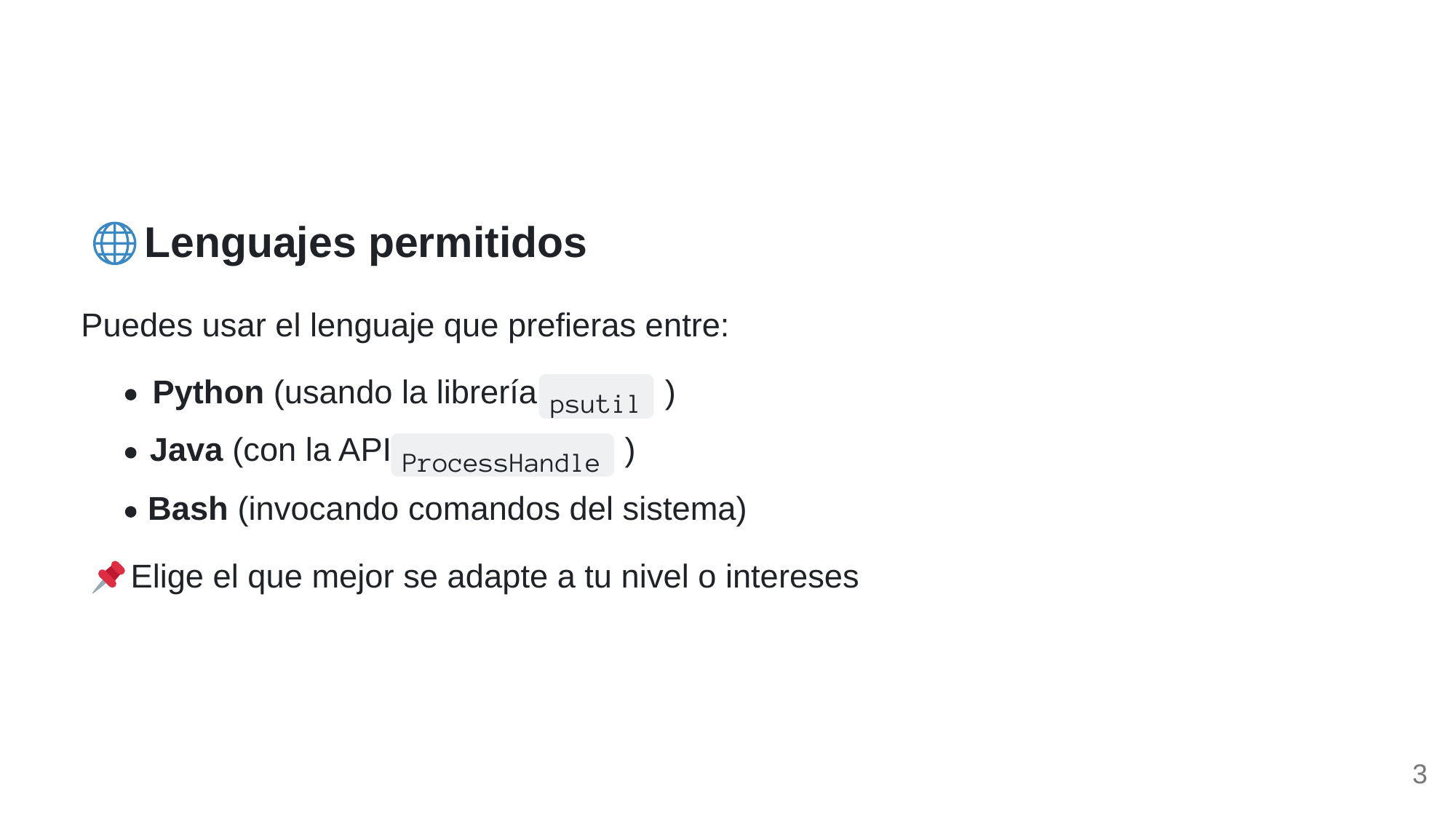

Lenguajes permitidos

Puedes usar el lenguaje que prefieras entre:
Python (usando la librería
)

psutil

Java (con la API
)

ProcessHandle

Bash (invocando comandos del sistema)

 Elige el que mejor se adapte a tu nivel o intereses

3